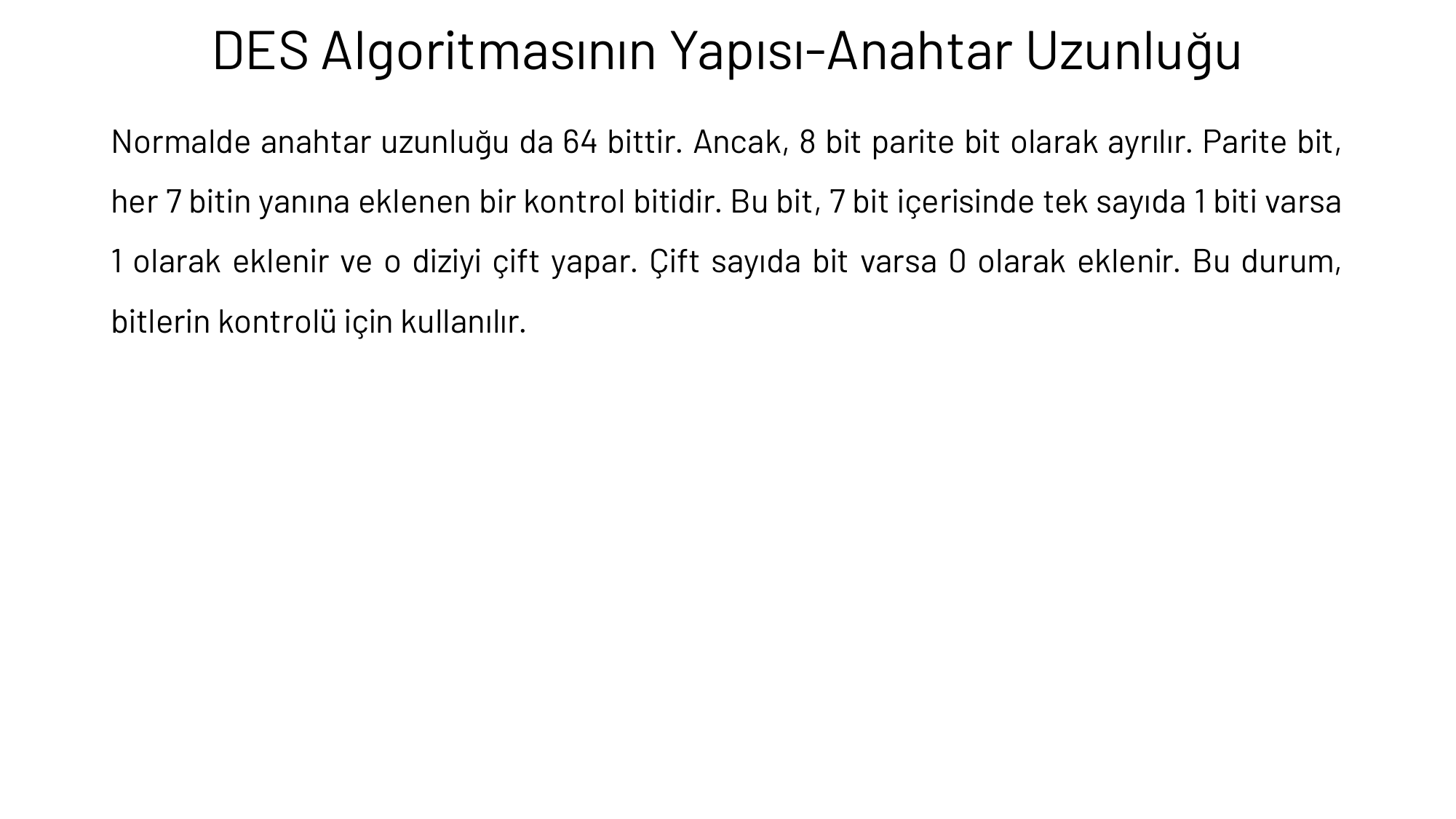

# DES Algoritmasının Yapısı-Anahtar Uzunluğu
Normalde anahtar uzunluğu da 64 bittir. Ancak, 8 bit parite bit olarak ayrılır. Parite bit, her 7 bitin yanına eklenen bir kontrol bitidir. Bu bit, 7 bit içerisinde tek sayıda 1 biti varsa 1 olarak eklenir ve o diziyi çift yapar. Çift sayıda bit varsa 0 olarak eklenir. Bu durum, bitlerin kontrolü için kullanılır.